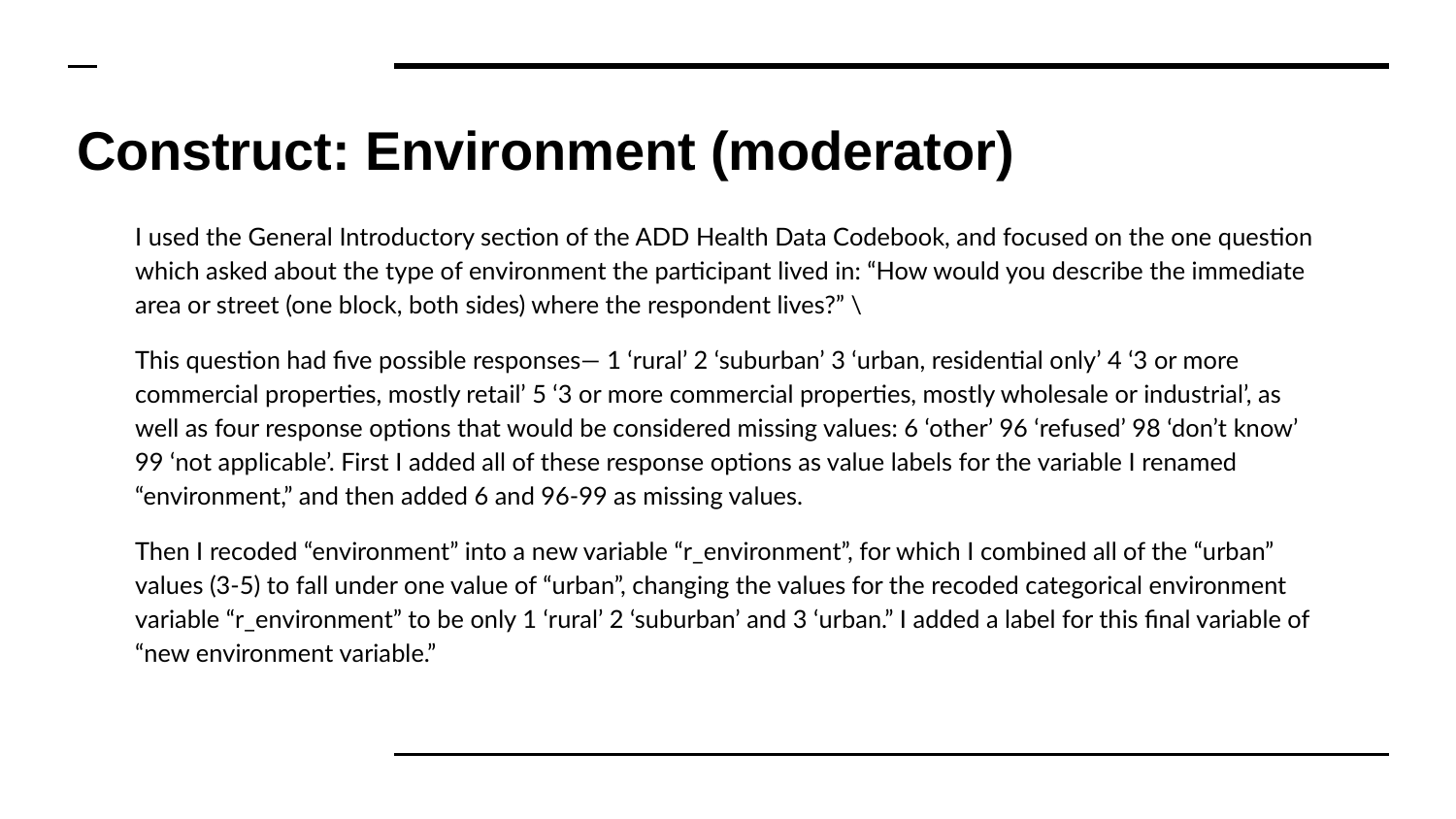

# Construct: Environment (moderator)
I used the General Introductory section of the ADD Health Data Codebook, and focused on the one question which asked about the type of environment the participant lived in: “How would you describe the immediate area or street (one block, both sides) where the respondent lives?” \
This question had five possible responses— 1 ‘rural’ 2 ‘suburban’ 3 ‘urban, residential only’ 4 ‘3 or more commercial properties, mostly retail’ 5 ‘3 or more commercial properties, mostly wholesale or industrial’, as well as four response options that would be considered missing values: 6 ‘other’ 96 ‘refused’ 98 ‘don’t know’ 99 ‘not applicable’. First I added all of these response options as value labels for the variable I renamed “environment,” and then added 6 and 96-99 as missing values.
Then I recoded “environment” into a new variable “r_environment”, for which I combined all of the “urban” values (3-5) to fall under one value of “urban”, changing the values for the recoded categorical environment variable “r_environment” to be only 1 ‘rural’ 2 ‘suburban’ and 3 ‘urban.” I added a label for this final variable of “new environment variable.”